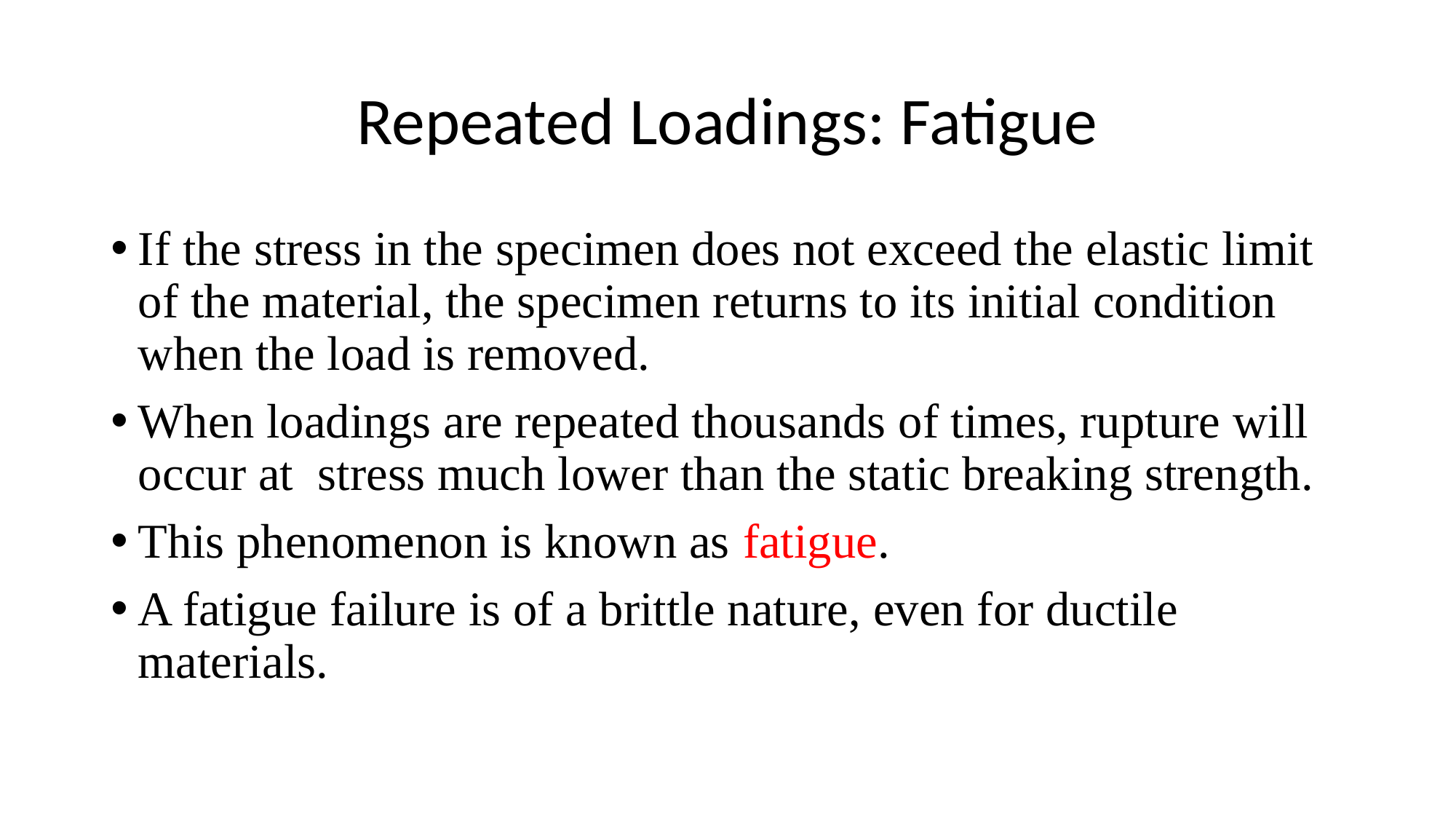

# Repeated Loadings: Fatigue
If the stress in the specimen does not exceed the elastic limit of the material, the specimen returns to its initial condition when the load is removed.
When loadings are repeated thousands of times, rupture will occur at  stress much lower than the static breaking strength.
This phenomenon is known as fatigue.
A fatigue failure is of a brittle nature, even for ductile materials.